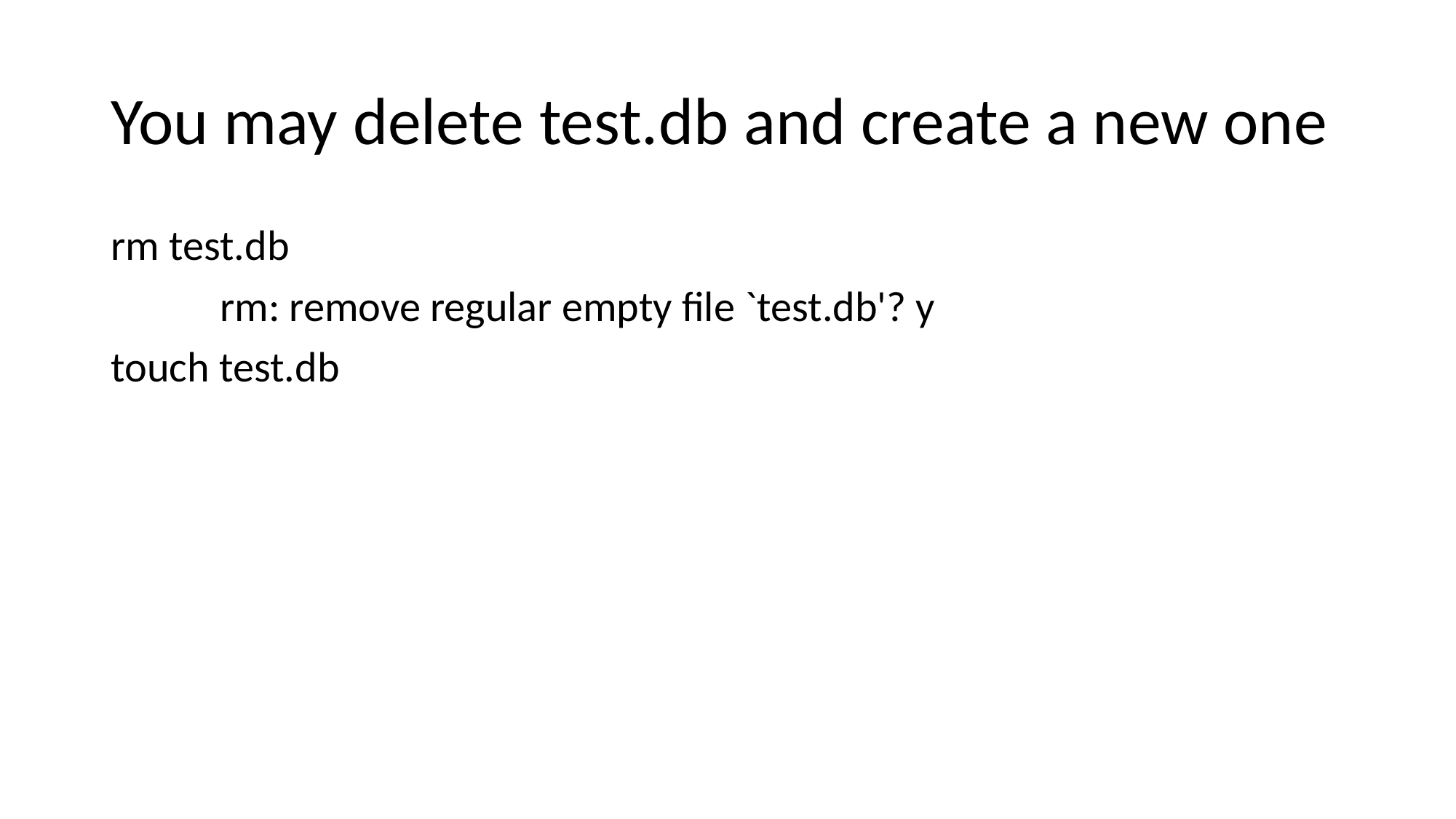

# You may delete test.db and create a new one
rm test.db
	rm: remove regular empty file `test.db'? y
touch test.db